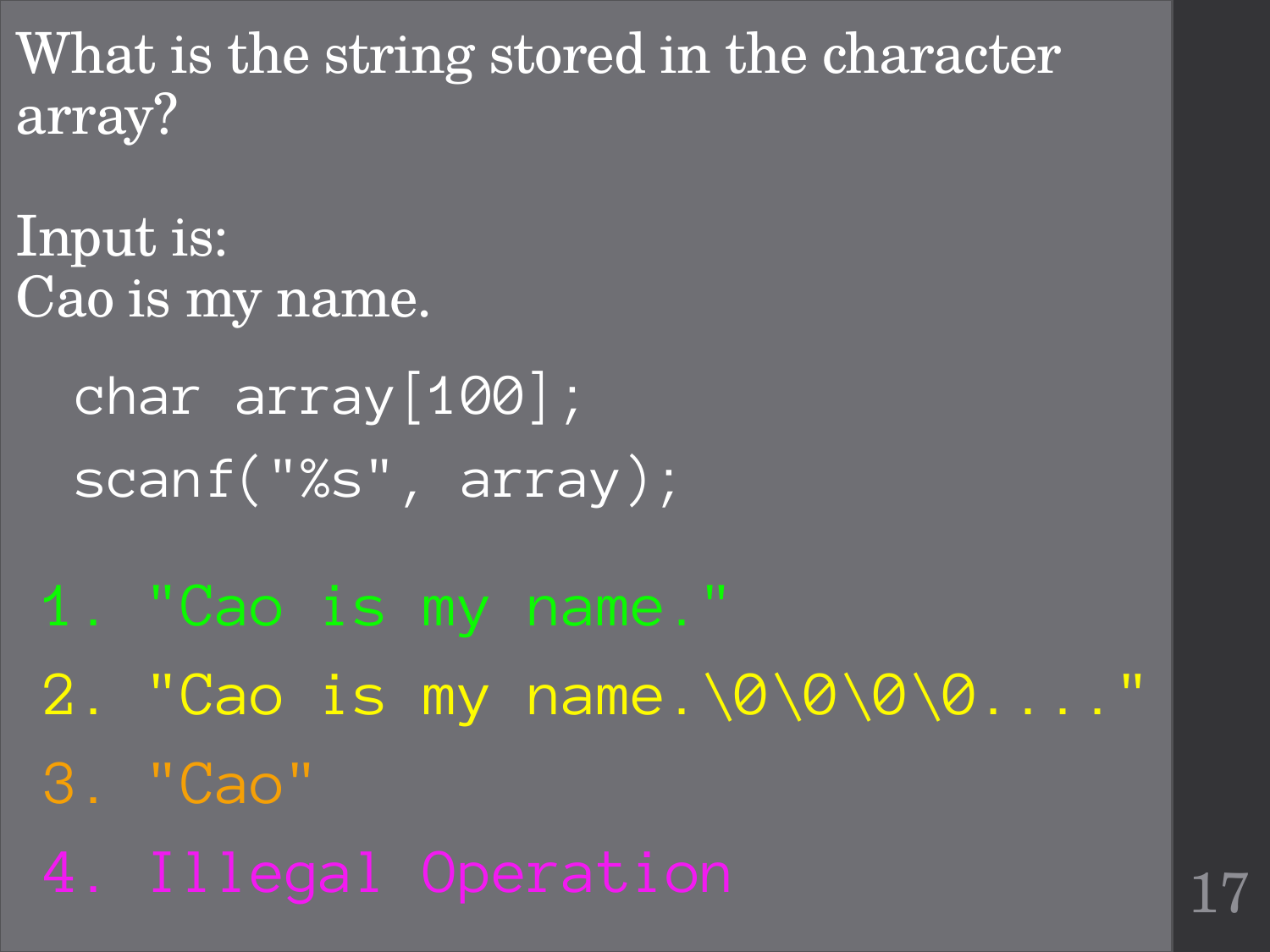

# What is the string stored in the character array? Input is: Cao is my name.
char array[100];
scanf("%s", array);
"Cao is my name."
"Cao is my name.\0\0\0\0...."
"Cao"
Illegal Operation
17